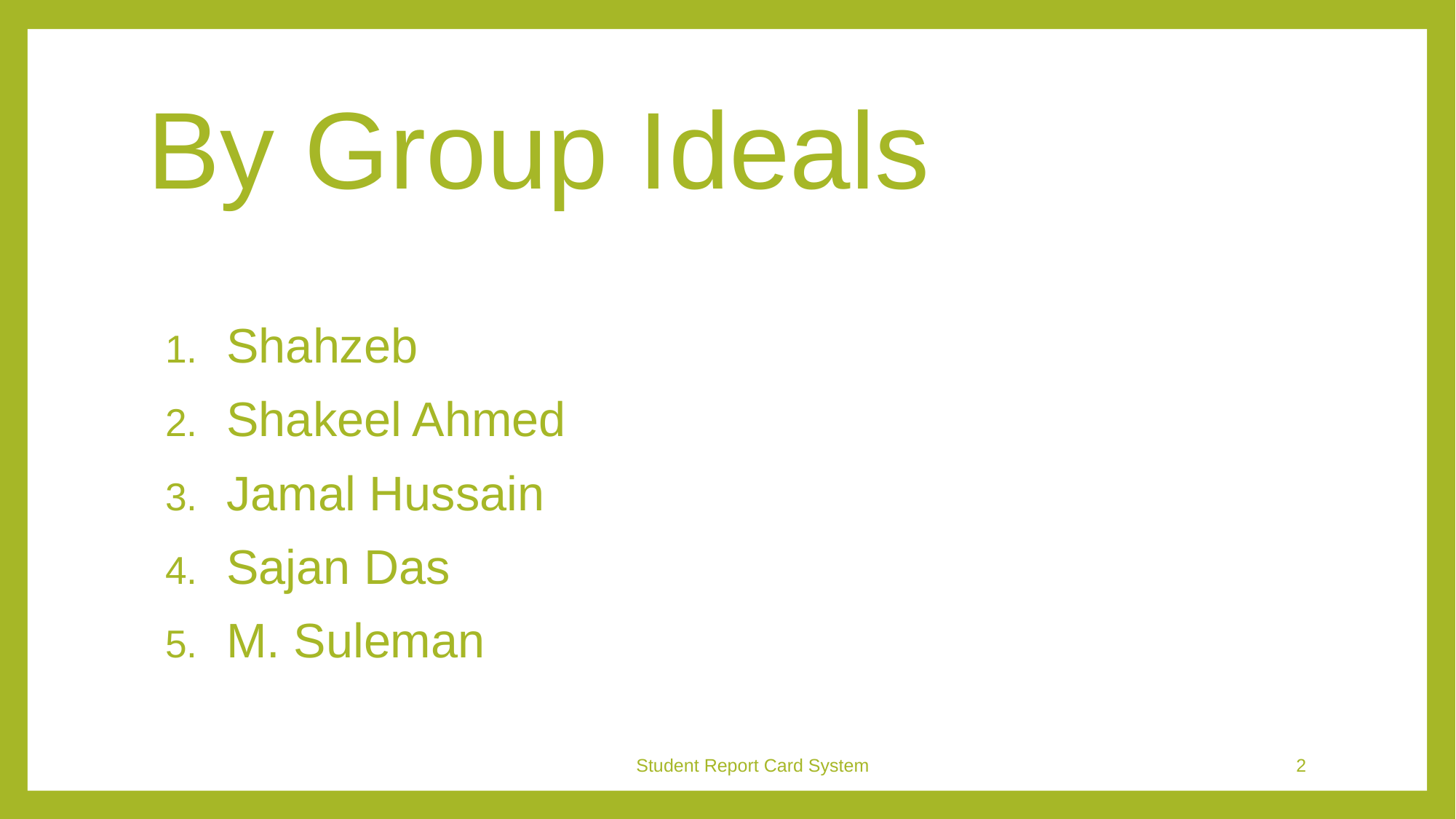

# By Group Ideals
Shahzeb
Shakeel Ahmed
Jamal Hussain
Sajan Das
M. Suleman
Student Report Card System
2